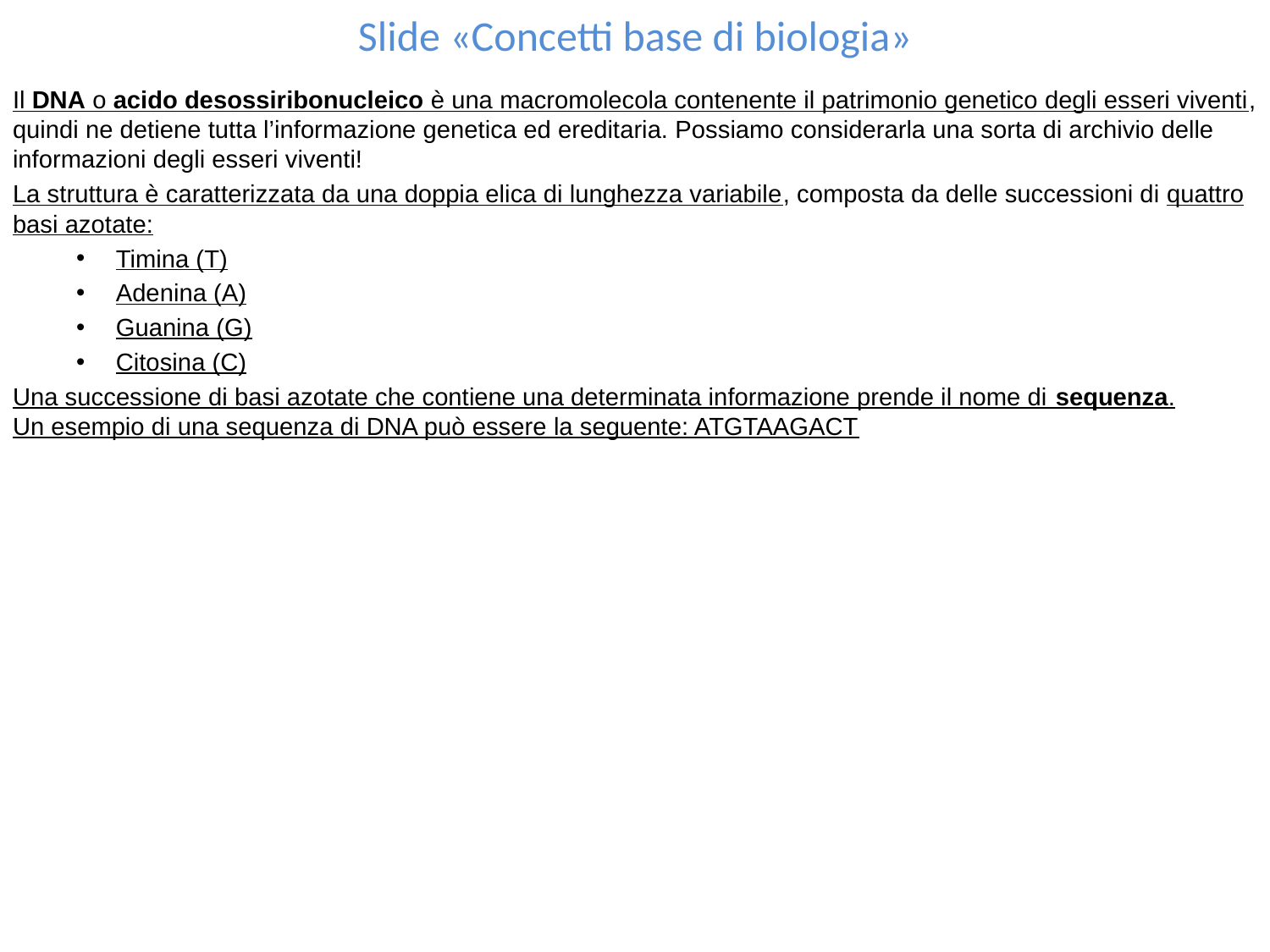

# Slide «Concetti base di biologia»
Il DNA o acido desossiribonucleico è una macromolecola contenente il patrimonio genetico degli esseri viventi, quindi ne detiene tutta l’informazione genetica ed ereditaria. Possiamo considerarla una sorta di archivio delle informazioni degli esseri viventi!
La struttura è caratterizzata da una doppia elica di lunghezza variabile, composta da delle successioni di quattro basi azotate:
Timina (T)
Adenina (A)
Guanina (G)
Citosina (C)
Una successione di basi azotate che contiene una determinata informazione prende il nome di sequenza.
Un esempio di una sequenza di DNA può essere la seguente: ATGTAAGACT